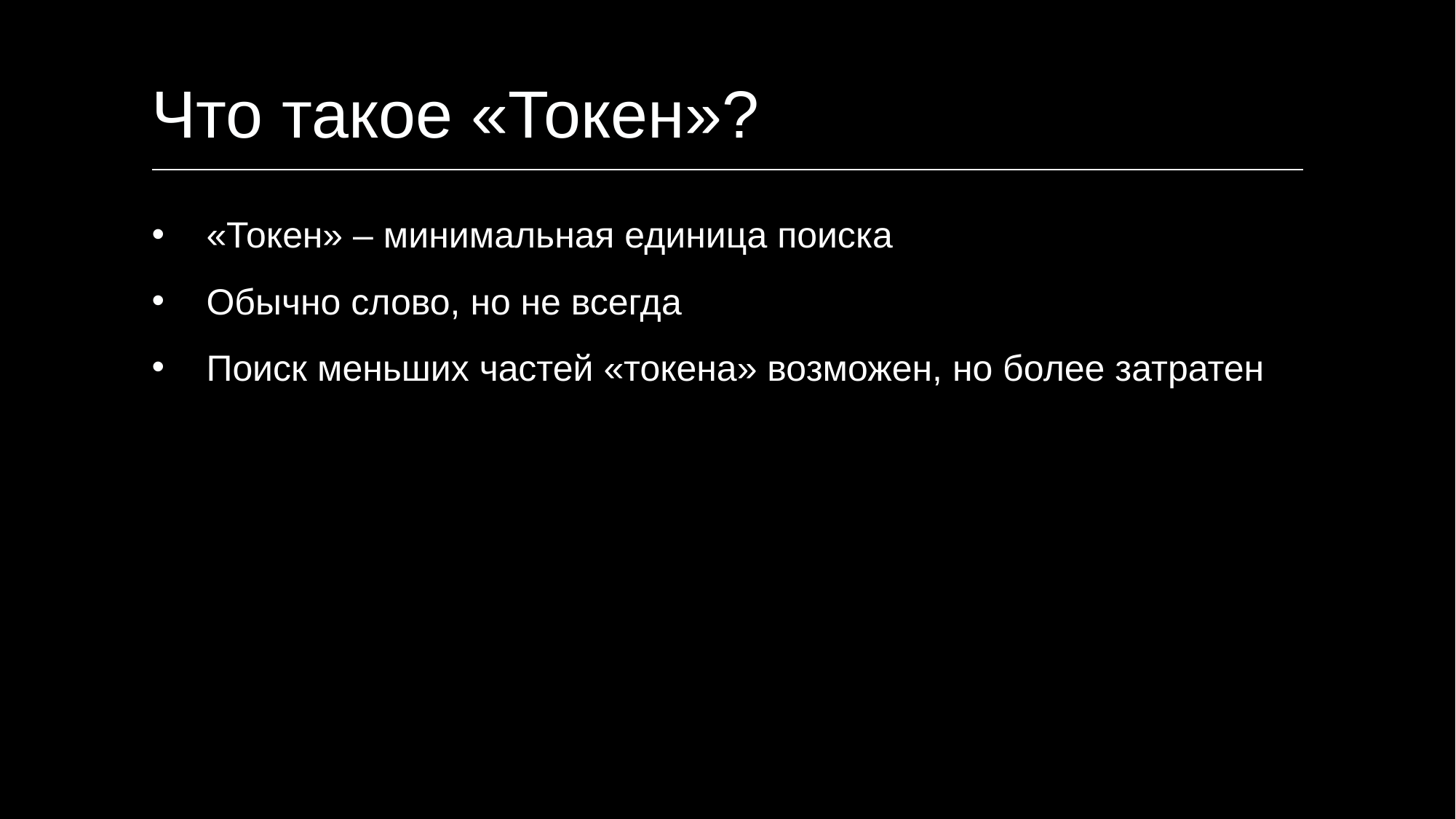

# Что такое «Токен»?
«Токен» – минимальная единица поиска
Обычно слово, но не всегда
Поиск меньших частей «токена» возможен, но более затратен